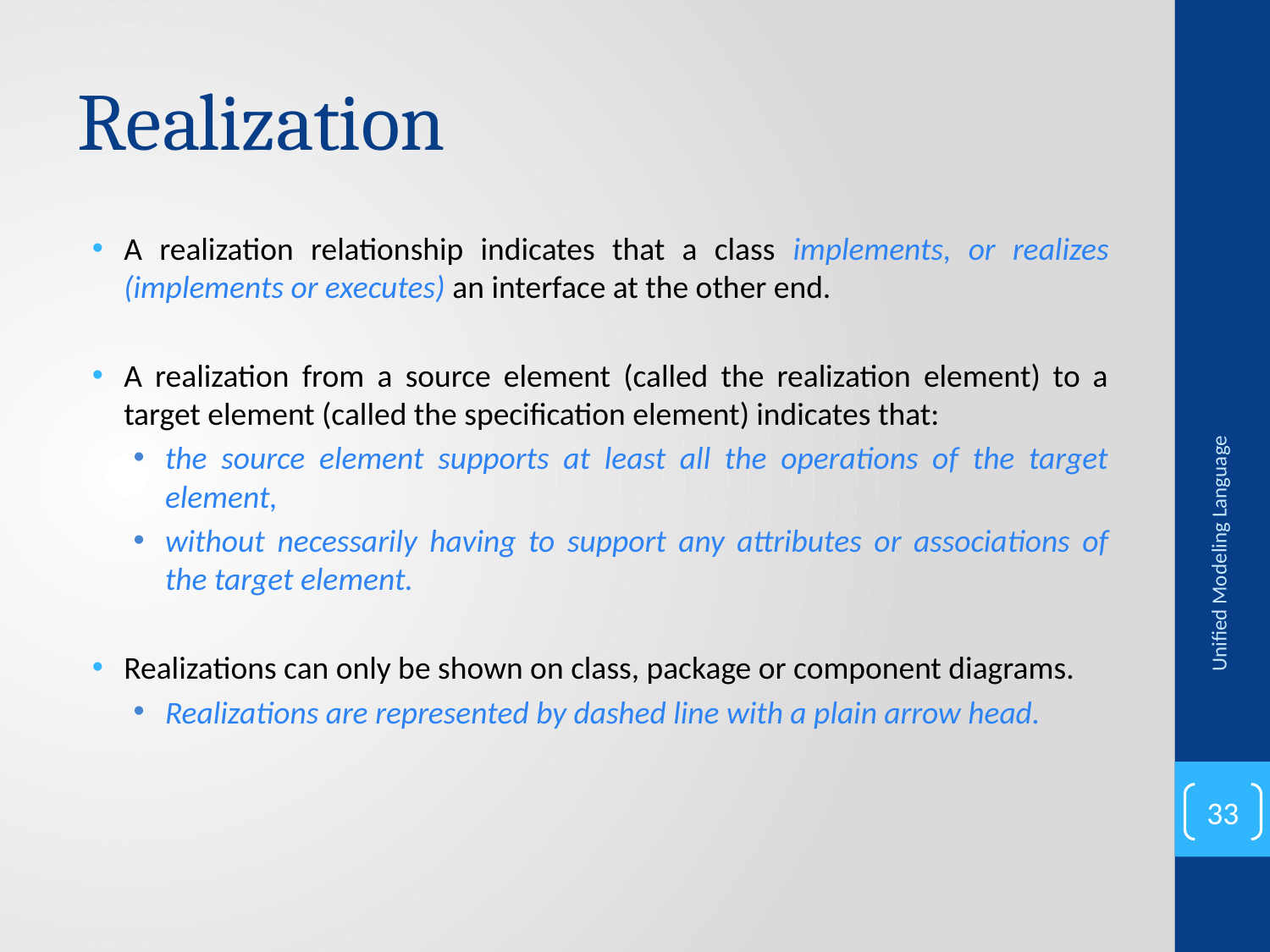

# Realization
A realization relationship indicates that a class implements, or realizes (implements or executes) an interface at the other end.

A realization from a source element (called the realization element) to a target element (called the specification element) indicates that:
the source element supports at least all the operations of the target element,
without necessarily having to support any attributes or associations of the target element.

Realizations can only be shown on class, package or component diagrams.
Realizations are represented by dashed line with a plain arrow head.
Unified Modeling Language
33